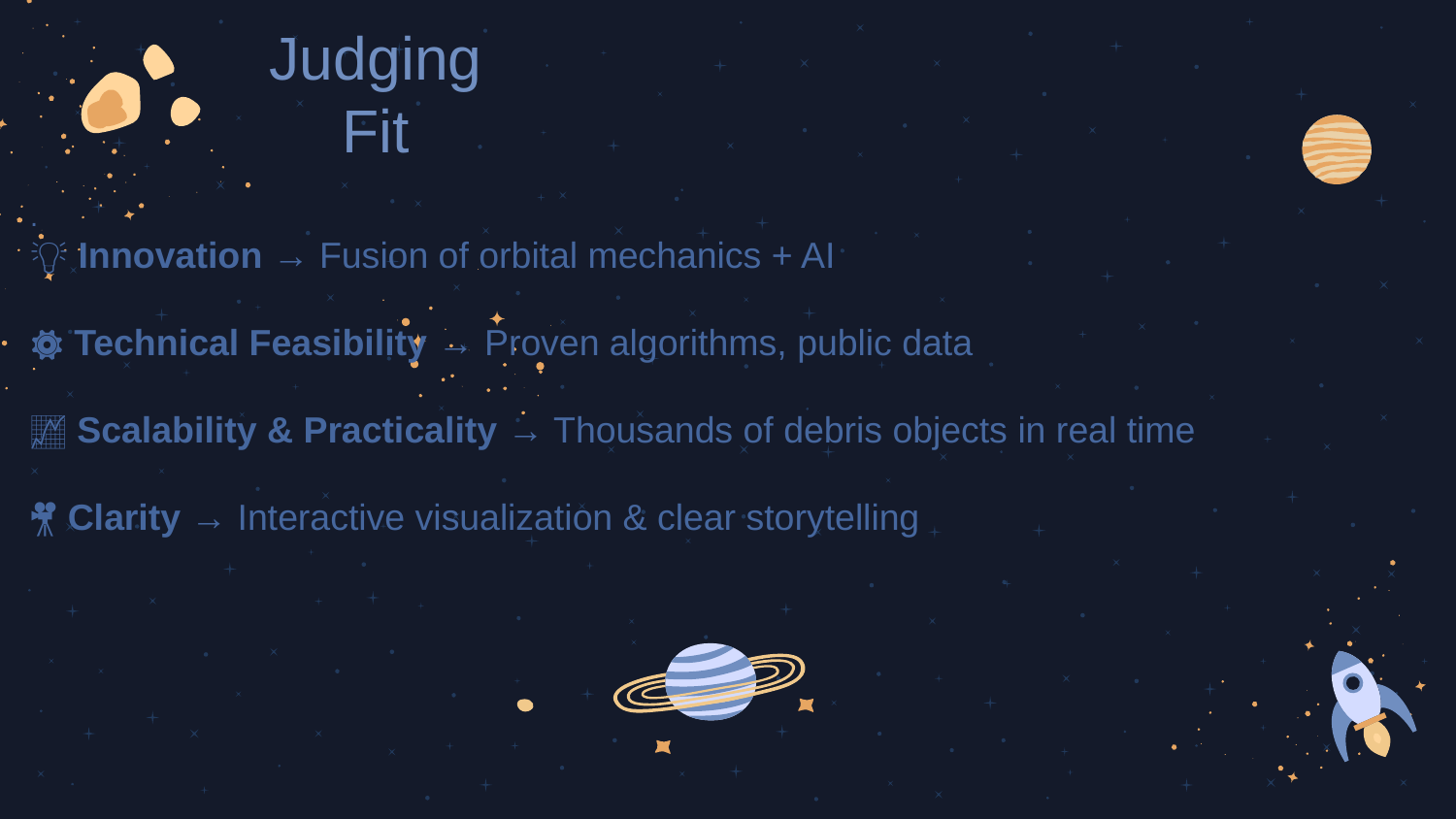

# Judging Fit

.
💡 Innovation → Fusion of orbital mechanics + AI

⚙️ Technical Feasibility → Proven algorithms, public data

📈 Scalability & Practicality → Thousands of debris objects in real time

🎥 Clarity → Interactive visualization & clear storytelling